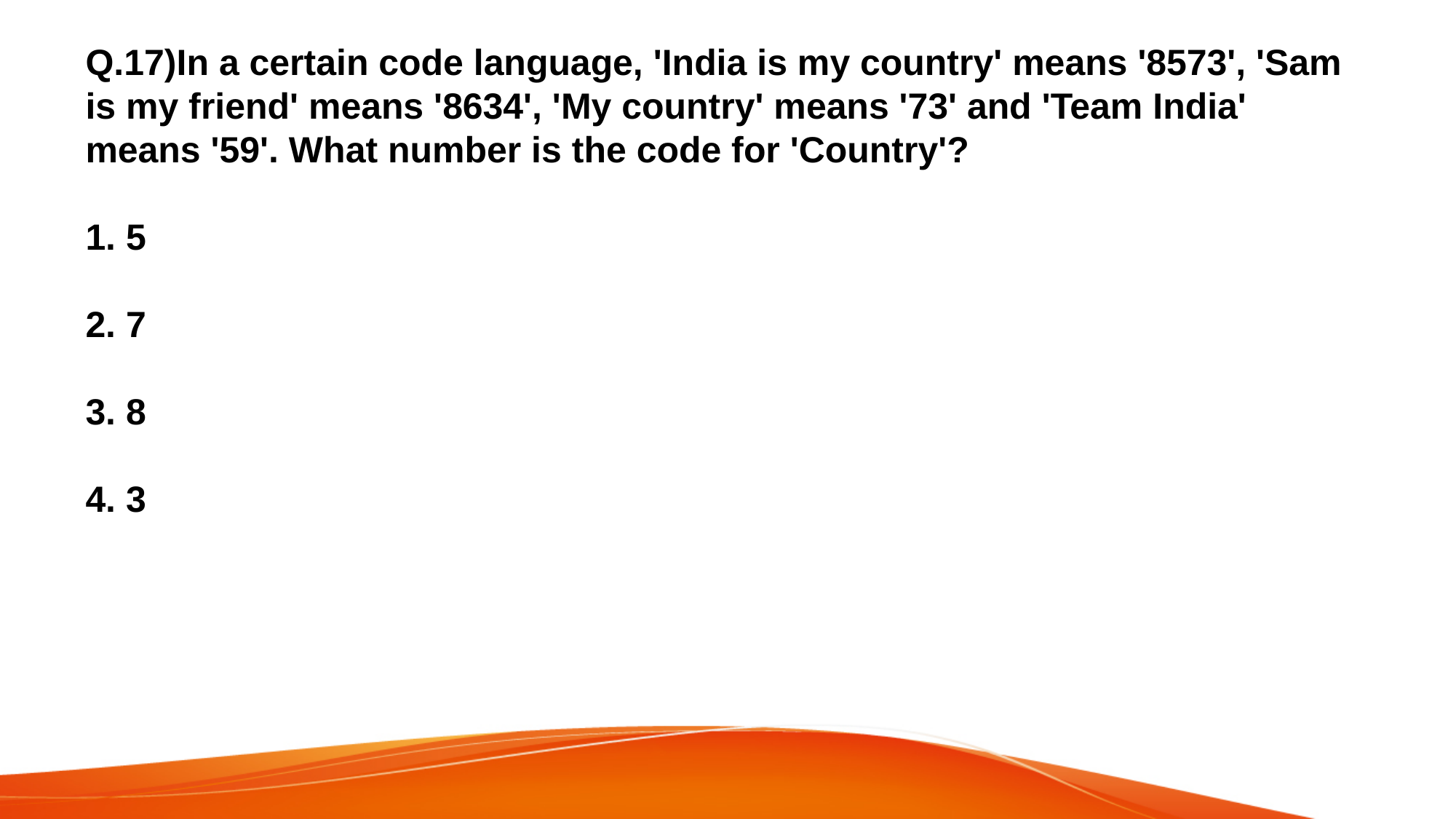

Q.17)In a certain code language, 'India is my country' means '8573', 'Sam is my friend' means '8634', 'My country' means '73' and 'Team India' means '59'. What number is the code for 'Country'?

1. 5

2. 7

3. 8

4. 3